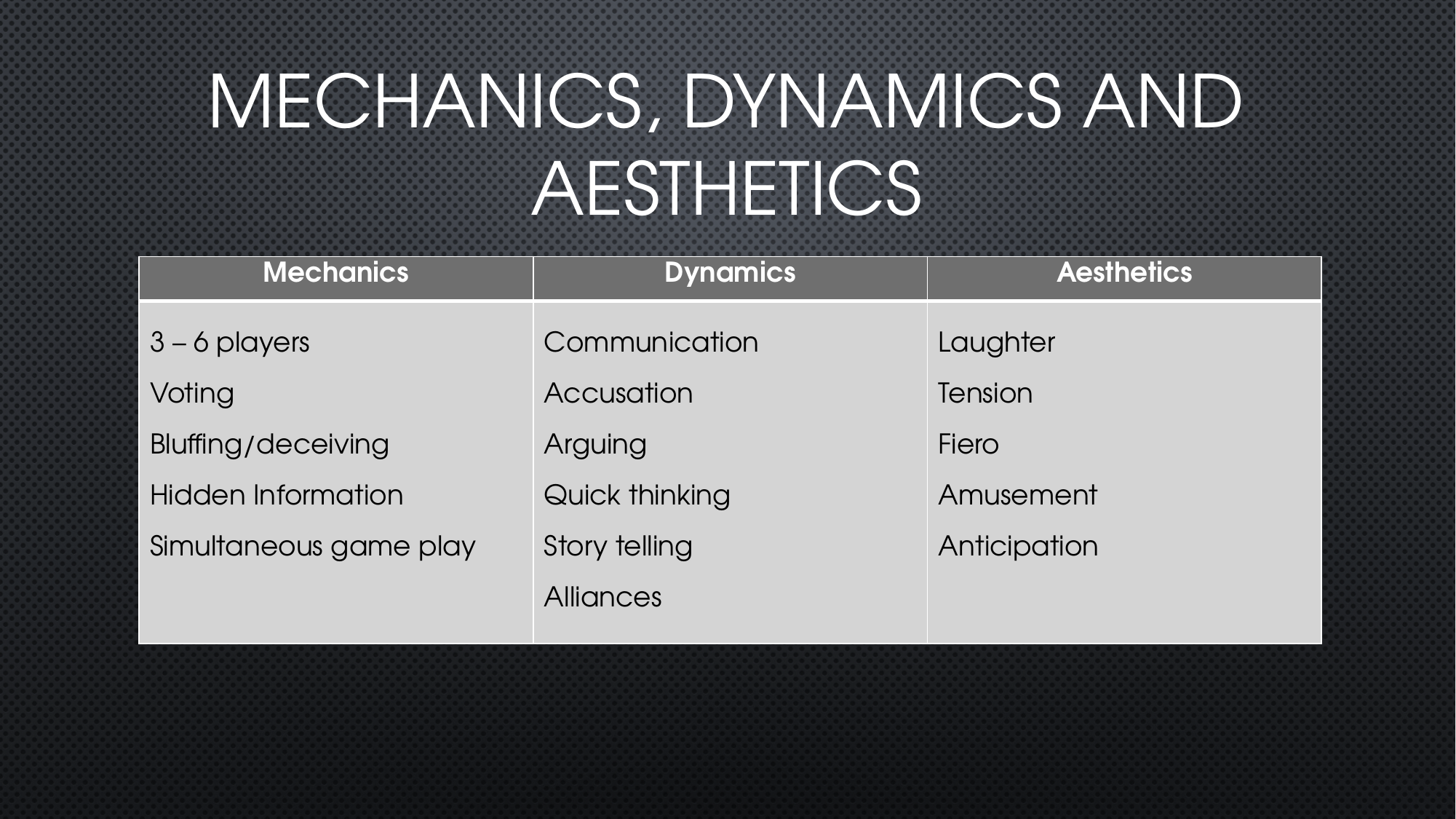

# Mechanics, Dynamics and Aesthetics
| Mechanics | Dynamics | Aesthetics |
| --- | --- | --- |
| 3 – 6 players Voting Bluffing/deceiving Hidden Information Simultaneous game play | Communication Accusation Arguing Quick thinking Story telling Alliances | Laughter Tension Fiero Amusement Anticipation |